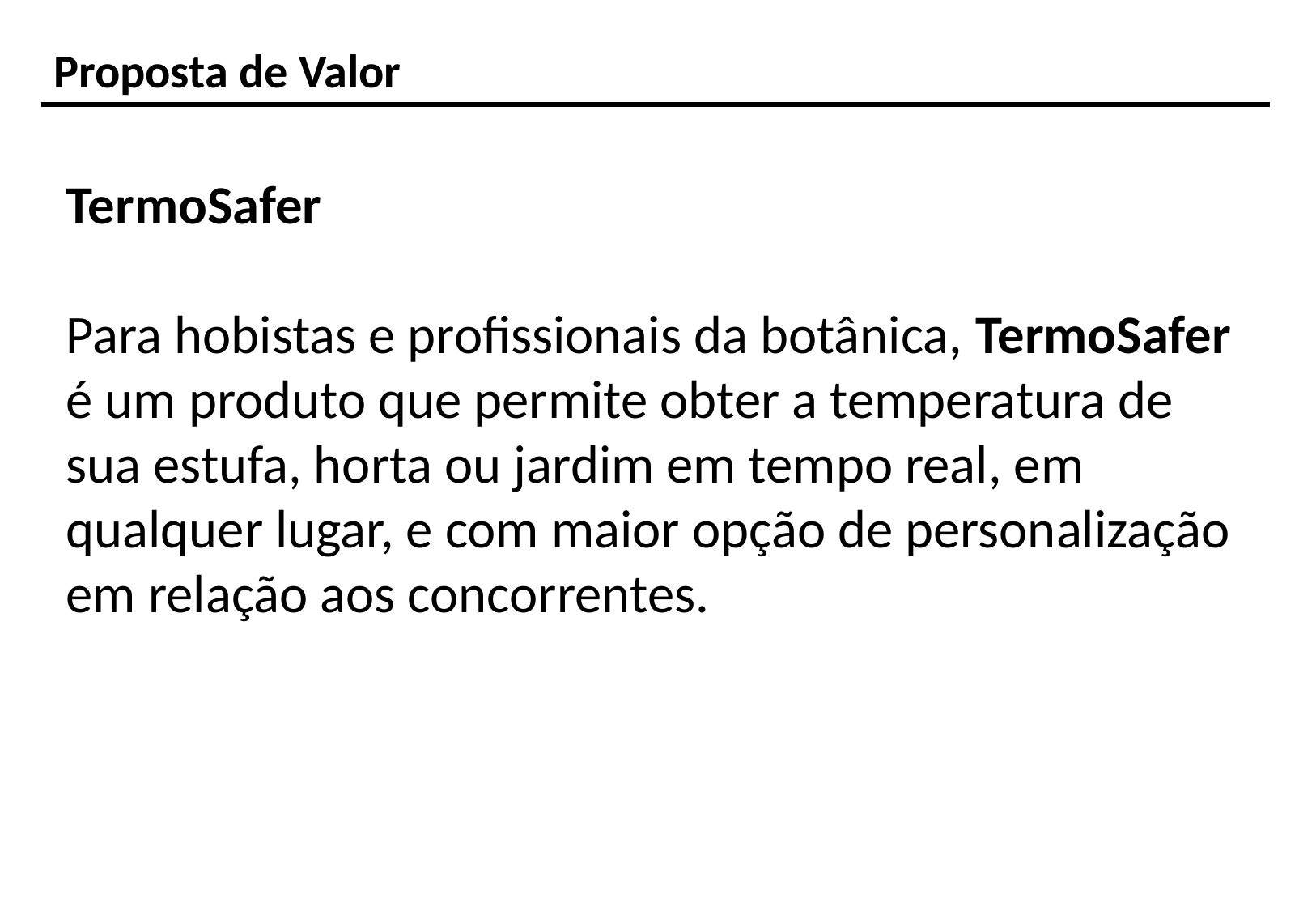

Proposta de Valor
TermoSafer

Para hobistas e profissionais da botânica, TermoSafer é um produto que permite obter a temperatura de sua estufa, horta ou jardim em tempo real, em qualquer lugar, e com maior opção de personalização em relação aos concorrentes.